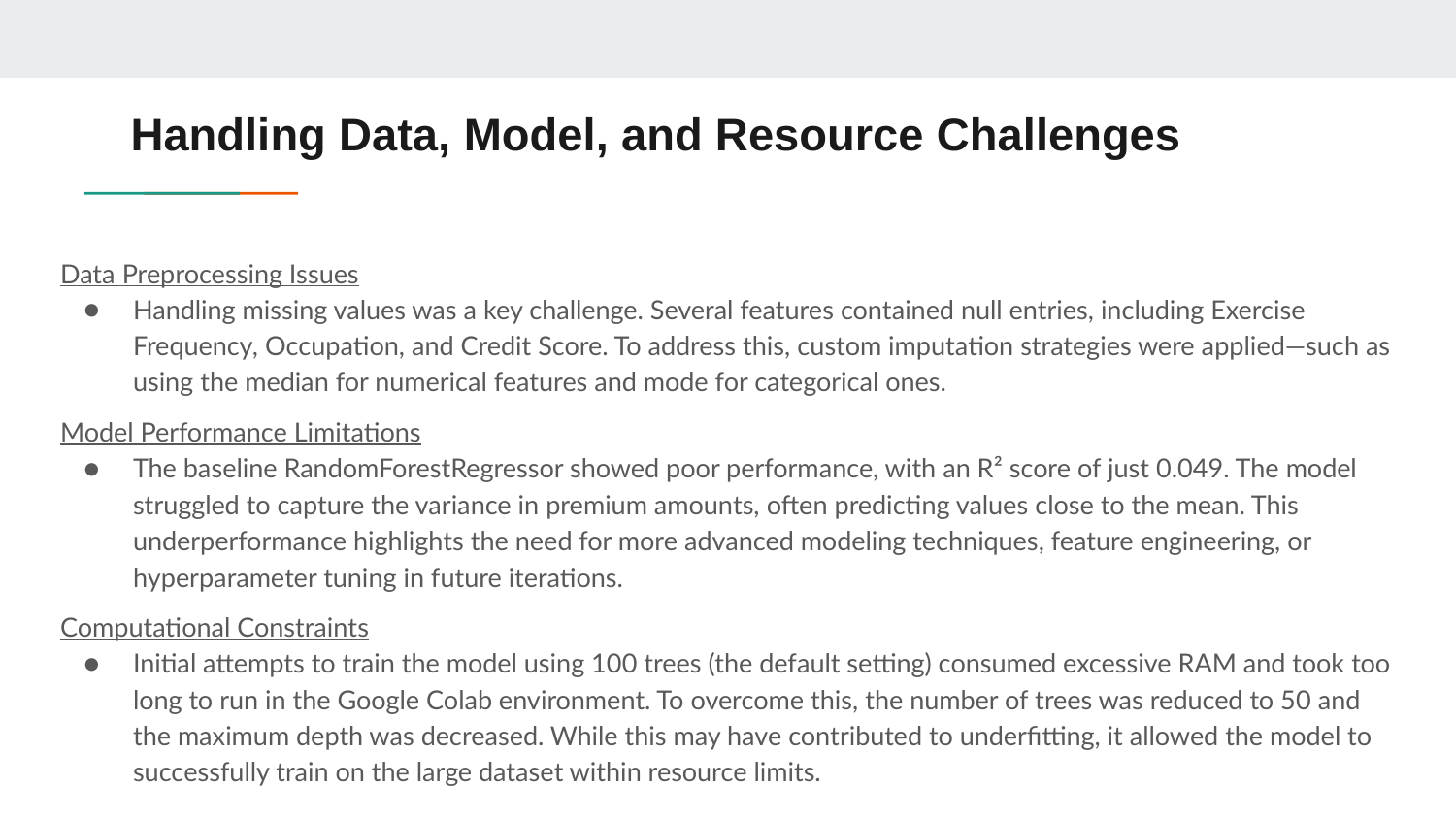

# Handling Data, Model, and Resource Challenges
Data Preprocessing Issues
Handling missing values was a key challenge. Several features contained null entries, including Exercise Frequency, Occupation, and Credit Score. To address this, custom imputation strategies were applied—such as using the median for numerical features and mode for categorical ones.

Model Performance Limitations
The baseline RandomForestRegressor showed poor performance, with an R² score of just 0.049. The model struggled to capture the variance in premium amounts, often predicting values close to the mean. This underperformance highlights the need for more advanced modeling techniques, feature engineering, or hyperparameter tuning in future iterations.

Computational Constraints
Initial attempts to train the model using 100 trees (the default setting) consumed excessive RAM and took too long to run in the Google Colab environment. To overcome this, the number of trees was reduced to 50 and the maximum depth was decreased. While this may have contributed to underfitting, it allowed the model to successfully train on the large dataset within resource limits.